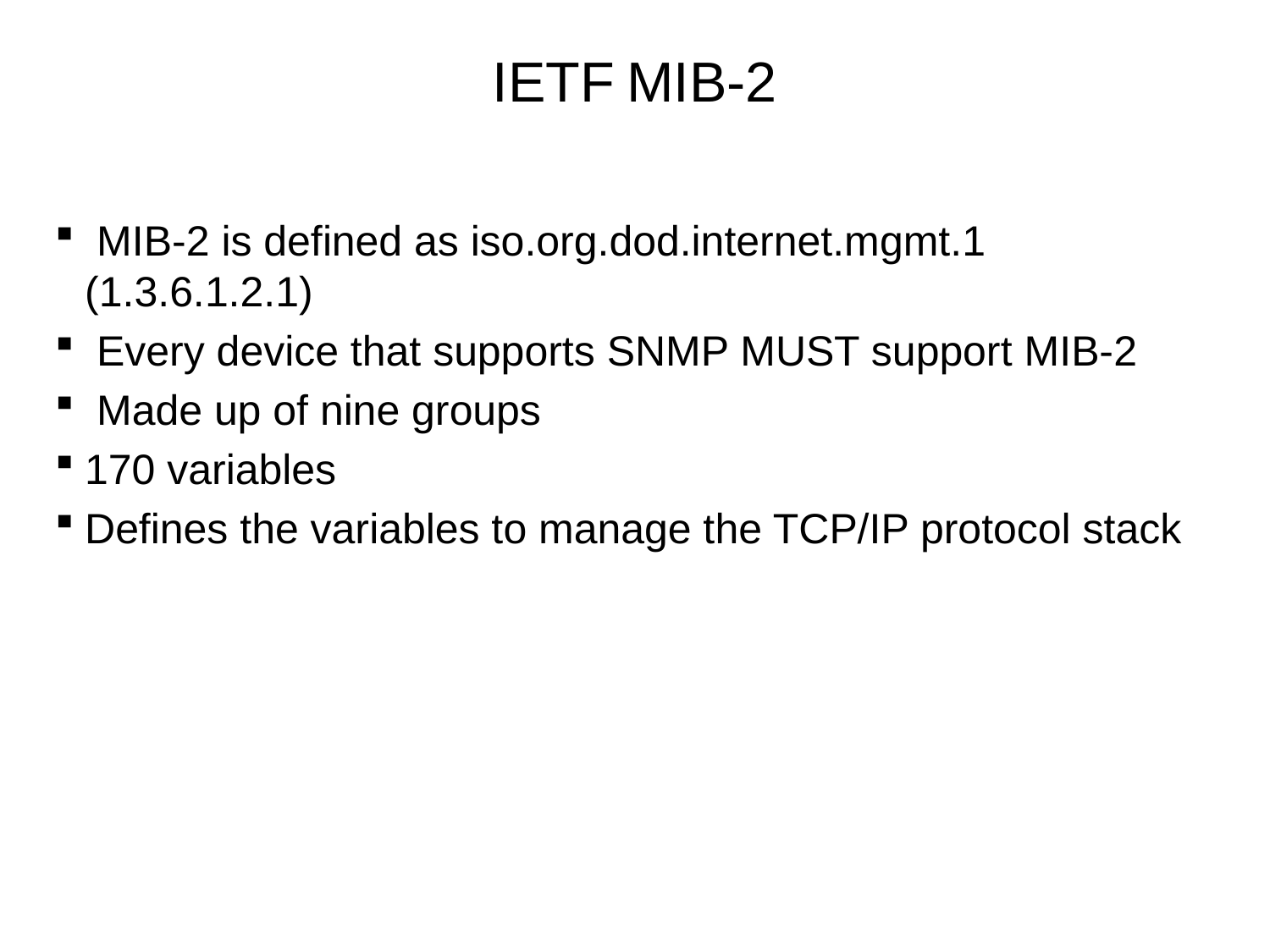

# IETF MIB-2

 MIB-2 is defined as iso.org.dod.internet.mgmt.1 (1.3.6.1.2.1)
 Every device that supports SNMP MUST support MIB-2
 Made up of nine groups
170 variables
Defines the variables to manage the TCP/IP protocol stack